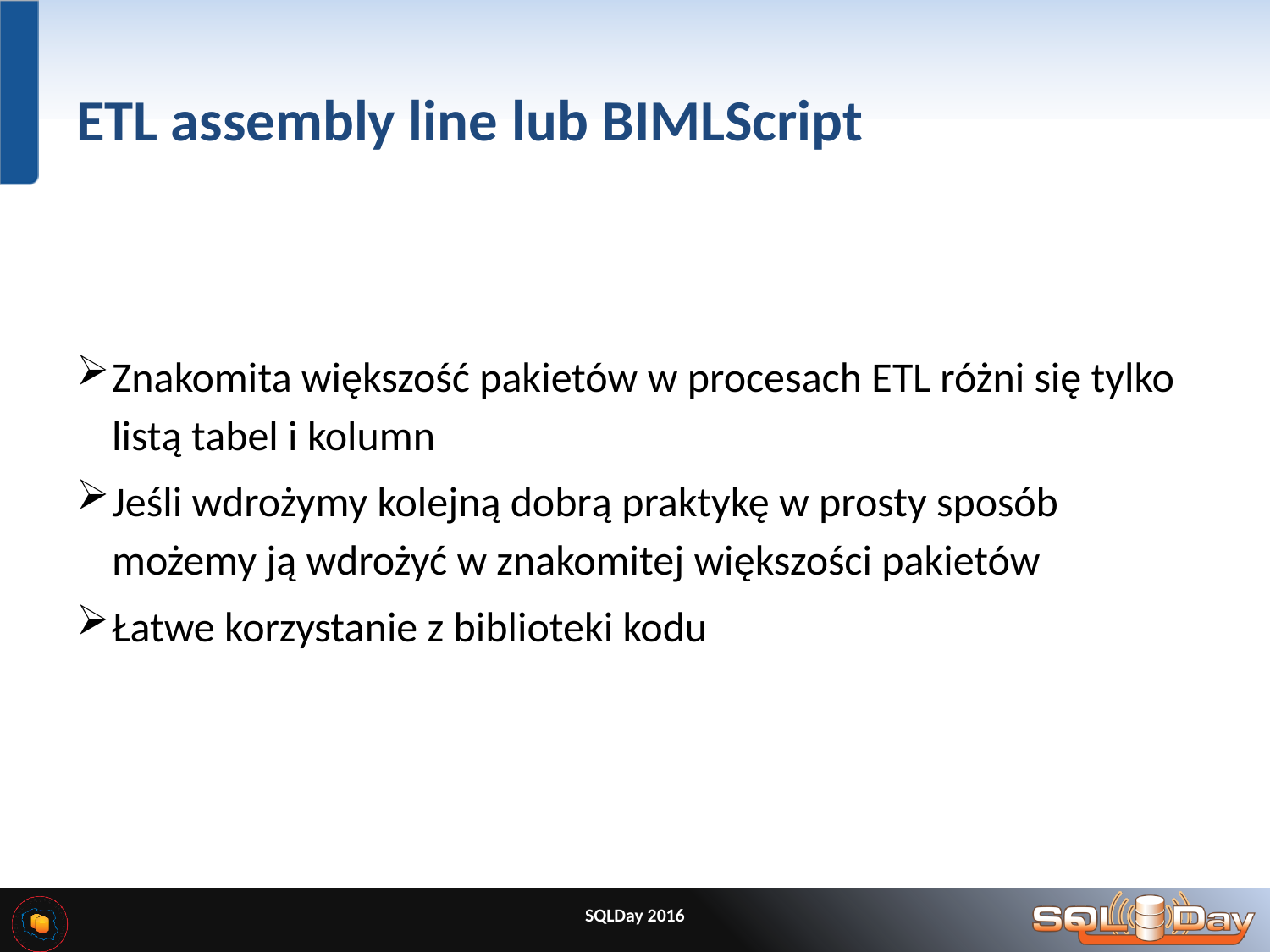

# ETL assembly line lub BIMLScript
Znakomita większość pakietów w procesach ETL różni się tylko listą tabel i kolumn
Jeśli wdrożymy kolejną dobrą praktykę w prosty sposób możemy ją wdrożyć w znakomitej większości pakietów
Łatwe korzystanie z biblioteki kodu